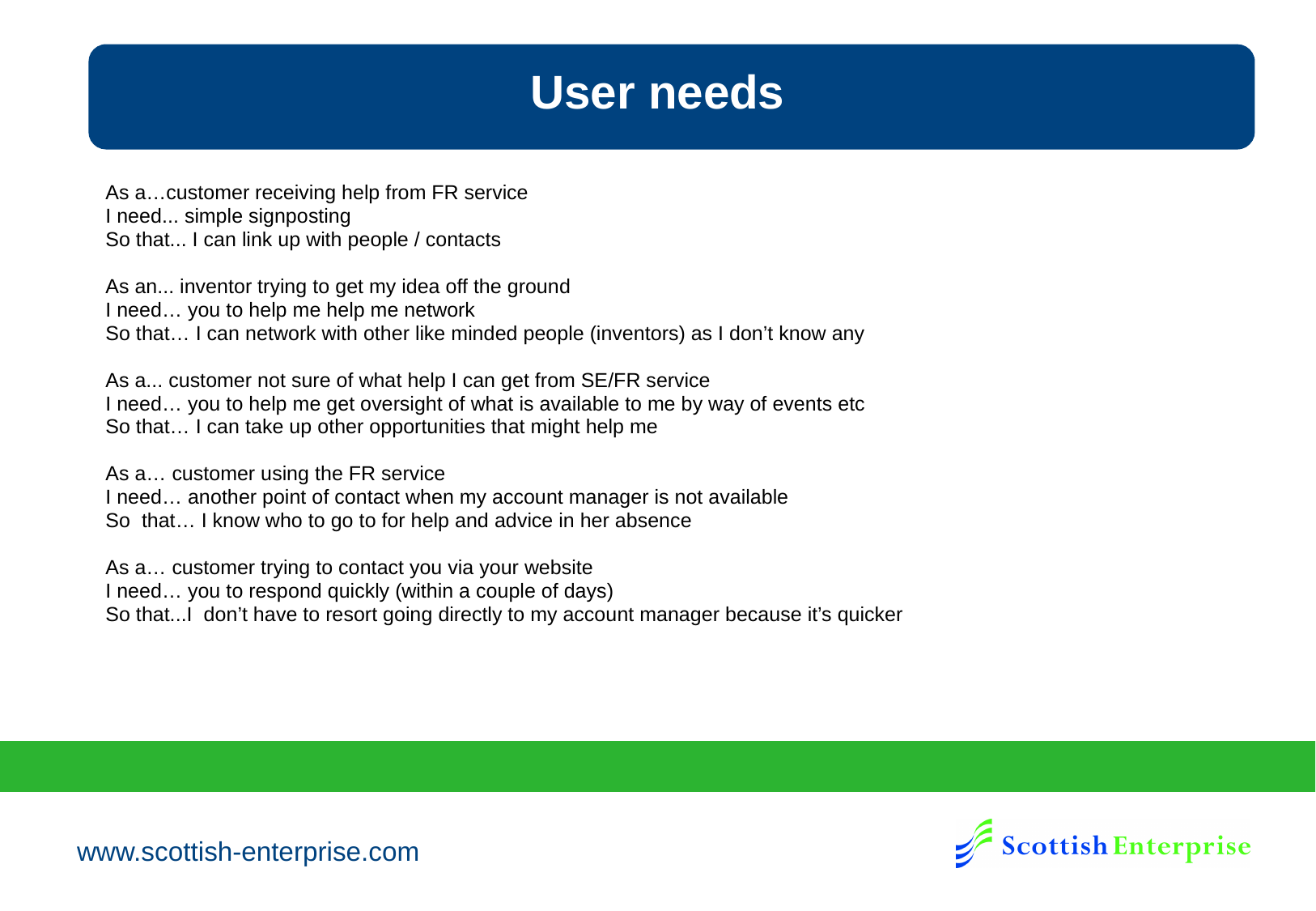

User needs
As a…customer receiving help from FR service
I need... simple signposting
So that... I can link up with people / contacts

As an... inventor trying to get my idea off the ground
I need… you to help me help me network
So that… I can network with other like minded people (inventors) as I don’t know any

As a... customer not sure of what help I can get from SE/FR service
I need… you to help me get oversight of what is available to me by way of events etc
So that… I can take up other opportunities that might help me

As a… customer using the FR service
I need… another point of contact when my account manager is not available
So  that… I know who to go to for help and advice in her absence

As a… customer trying to contact you via your website
I need… you to respond quickly (within a couple of days)
So that...I  don’t have to resort going directly to my account manager because it’s quicker